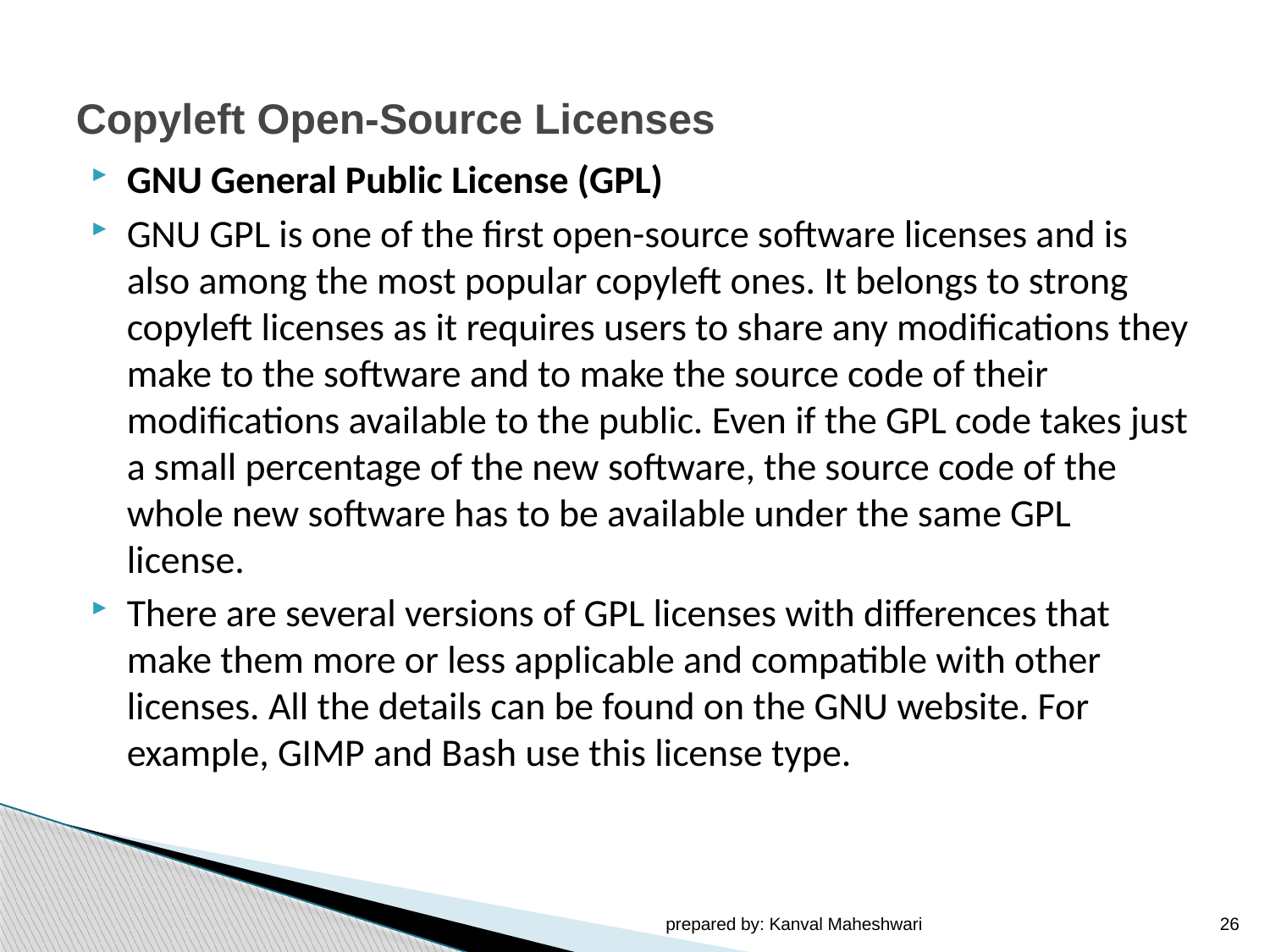

# Copyleft Open-Source Licenses
GNU General Public License (GPL)
GNU GPL is one of the first open-source software licenses and is also among the most popular copyleft ones. It belongs to strong copyleft licenses as it requires users to share any modifications they make to the software and to make the source code of their modifications available to the public. Even if the GPL code takes just a small percentage of the new software, the source code of the whole new software has to be available under the same GPL license.
There are several versions of GPL licenses with differences that make them more or less applicable and compatible with other licenses. All the details can be found on the GNU website. For example, GIMP and Bash use this license type.

prepared by: Kanval Maheshwari
26